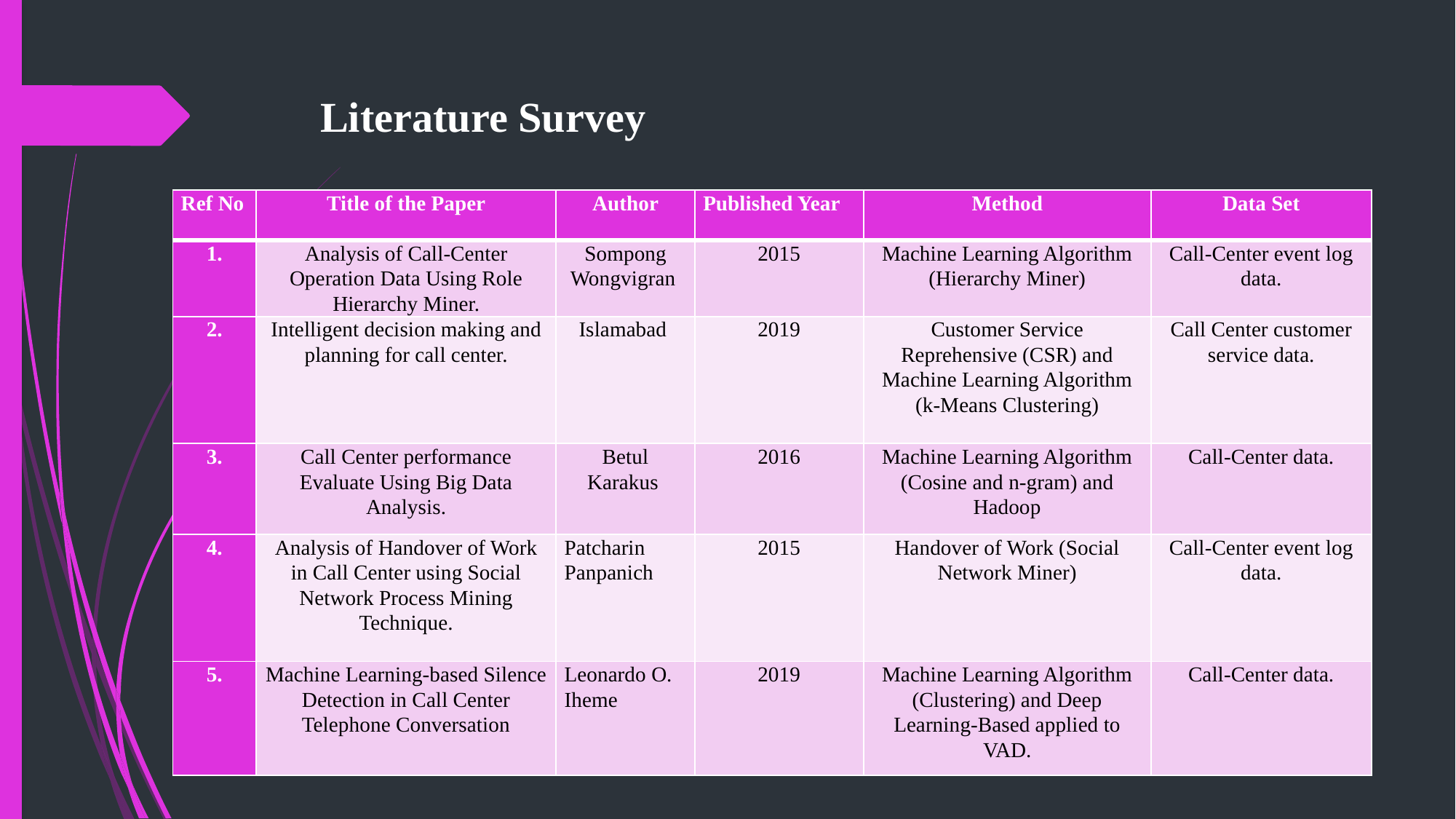

# Literature Survey
| Ref No | Title of the Paper | Author | Published Year | Method | Data Set |
| --- | --- | --- | --- | --- | --- |
| 1. | Analysis of Call-Center Operation Data Using Role Hierarchy Miner. | Sompong Wongvigran | 2015 | Machine Learning Algorithm (Hierarchy Miner) | Call-Center event log data. |
| 2. | Intelligent decision making and planning for call center. | Islamabad | 2019 | Customer Service Reprehensive (CSR) and Machine Learning Algorithm (k-Means Clustering) | Call Center customer service data. |
| 3. | Call Center performance Evaluate Using Big Data Analysis. | Betul Karakus | 2016 | Machine Learning Algorithm (Cosine and n-gram) and Hadoop | Call-Center data. |
| 4. | Analysis of Handover of Work in Call Center using Social Network Process Mining Technique. | Patcharin Panpanich | 2015 | Handover of Work (Social Network Miner) | Call-Center event log data. |
| 5. | Machine Learning-based Silence Detection in Call Center Telephone Conversation | Leonardo O. Iheme | 2019 | Machine Learning Algorithm (Clustering) and Deep Learning-Based applied to VAD. | Call-Center data. |